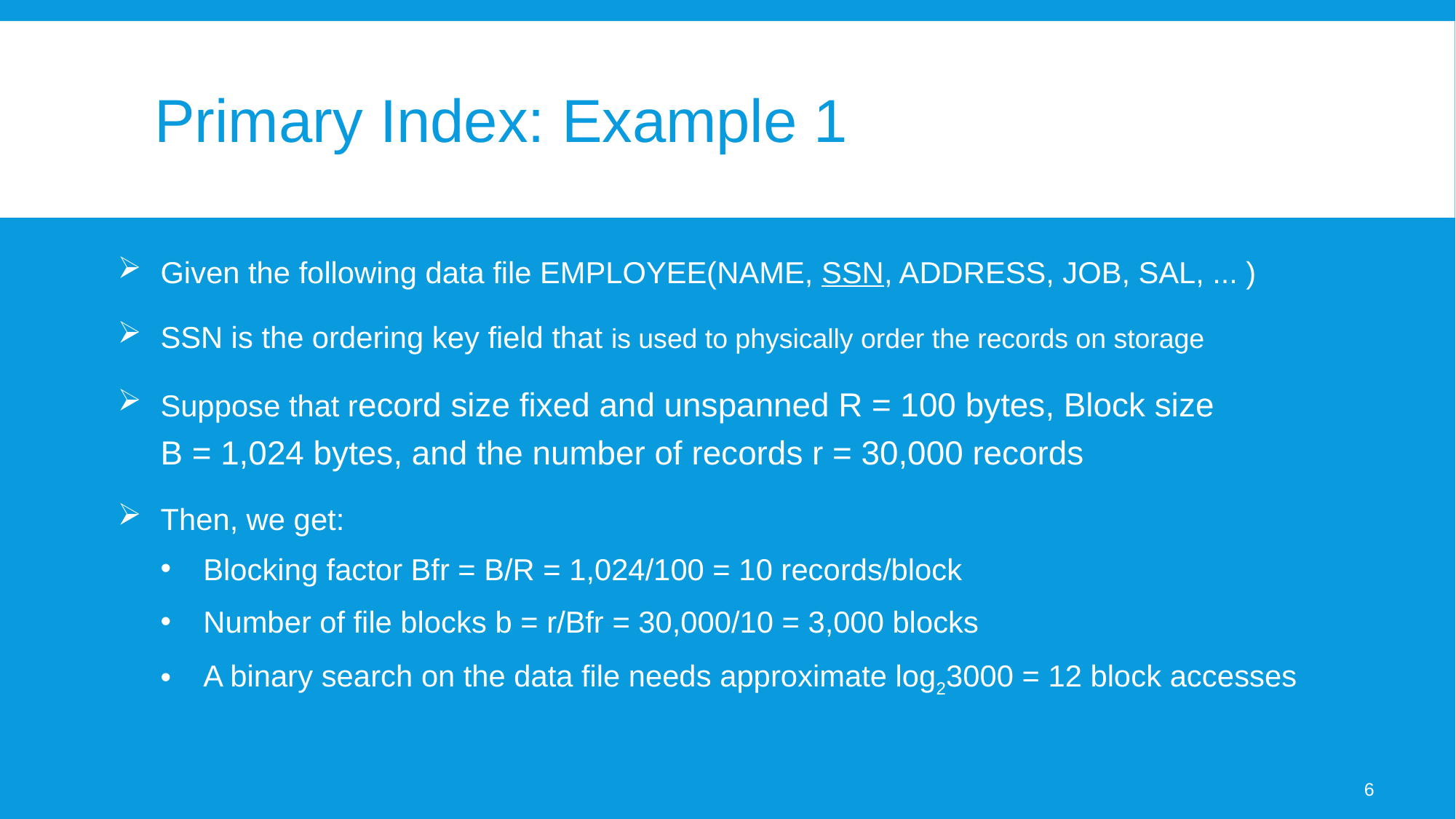

# Primary Index: Example 1
Given the following data file EMPLOYEE(NAME, SSN, ADDRESS, JOB, SAL, ... )
SSN is the ordering key field that is used to physically order the records on storage
Suppose that record size fixed and unspanned R = 100 bytes, Block size
B = 1,024 bytes, and the number of records r = 30,000 records
Then, we get:
Blocking factor Bfr = B/R = 1,024/100 = 10 records/block
Number of file blocks b = r/Bfr = 30,000/10 = 3,000 blocks
A binary search on the data file needs approximate log23000 = 12 block accesses
6